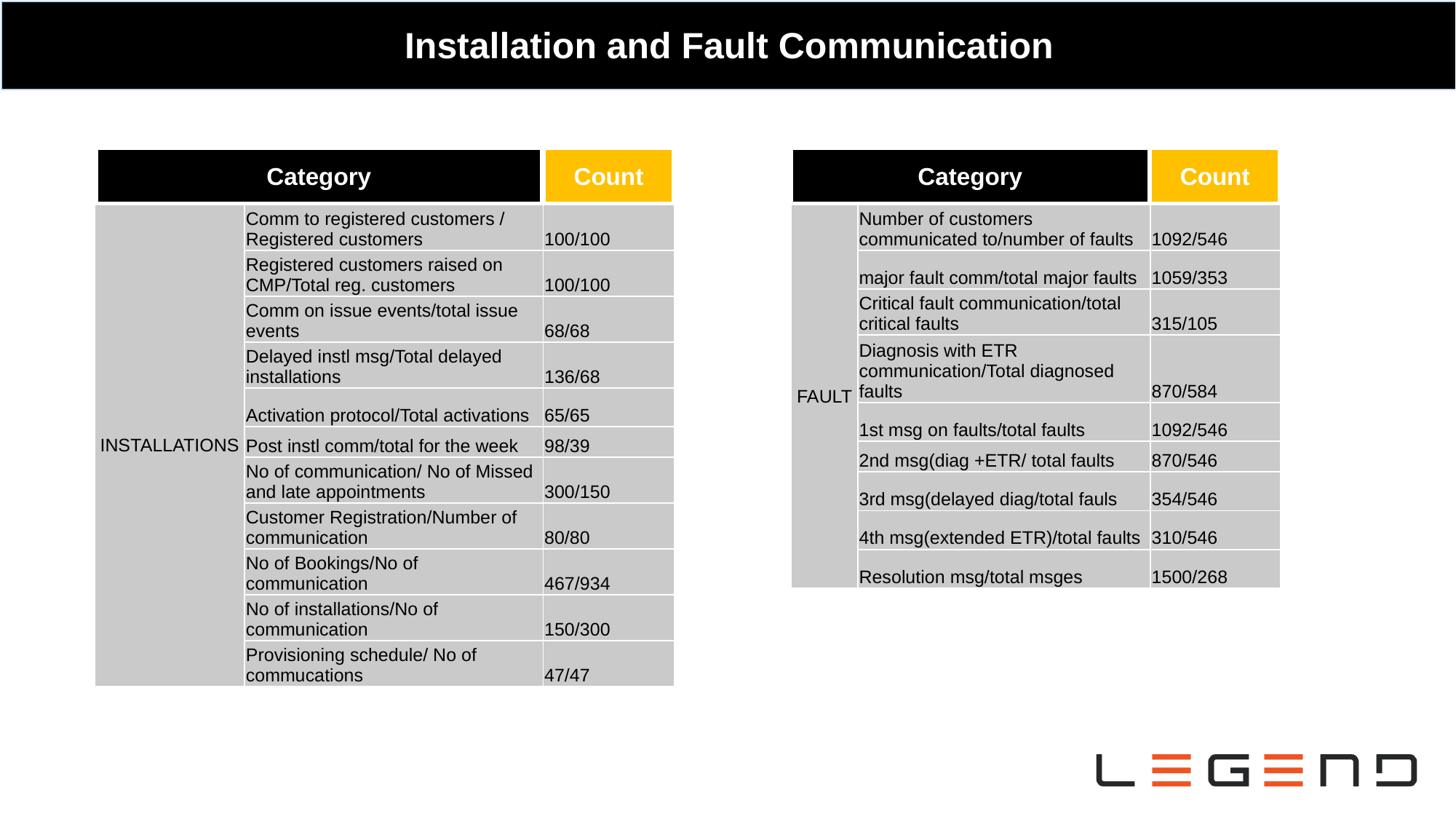

Installation and Fault Communication
81

Category

Count

Category

Count
| INSTALLATIONS | Comm to registered customers / Registered customers | 100/100 |
| --- | --- | --- |
|  | Registered customers raised on CMP/Total reg. customers | 100/100 |
|  | Comm on issue events/total issue events | 68/68 |
|  | Delayed instl msg/Total delayed installations | 136/68 |
|  | Activation protocol/Total activations | 65/65 |
|  | Post instl comm/total for the week | 98/39 |
|  | No of communication/ No of Missed and late appointments | 300/150 |
|  | Customer Registration/Number of communication | 80/80 |
|  | No of Bookings/No of communication | 467/934 |
|  | No of installations/No of communication | 150/300 |
|  | Provisioning schedule/ No of commucations | 47/47 |
| F​AULT | Number of customers communicated to/number of faults | 1092/546 |
| --- | --- | --- |
|  | major fault comm/total major faults | 1059/353 |
|  | Critical fault communication/total critical faults | 315/105 |
|  | Diagnosis with ETR communication/Total diagnosed faults | 870/584 |
|  | 1st msg on faults/total faults | 1092/546 |
|  | 2nd msg(diag +ETR/ total faults | 870/546 |
|  | 3rd msg(delayed diag/total fauls | 354/546 |
|  | 4th msg(extended ETR)/total faults | 310/546 |
|  | Resolution msg/total msges | 1500/268 |
% Variance